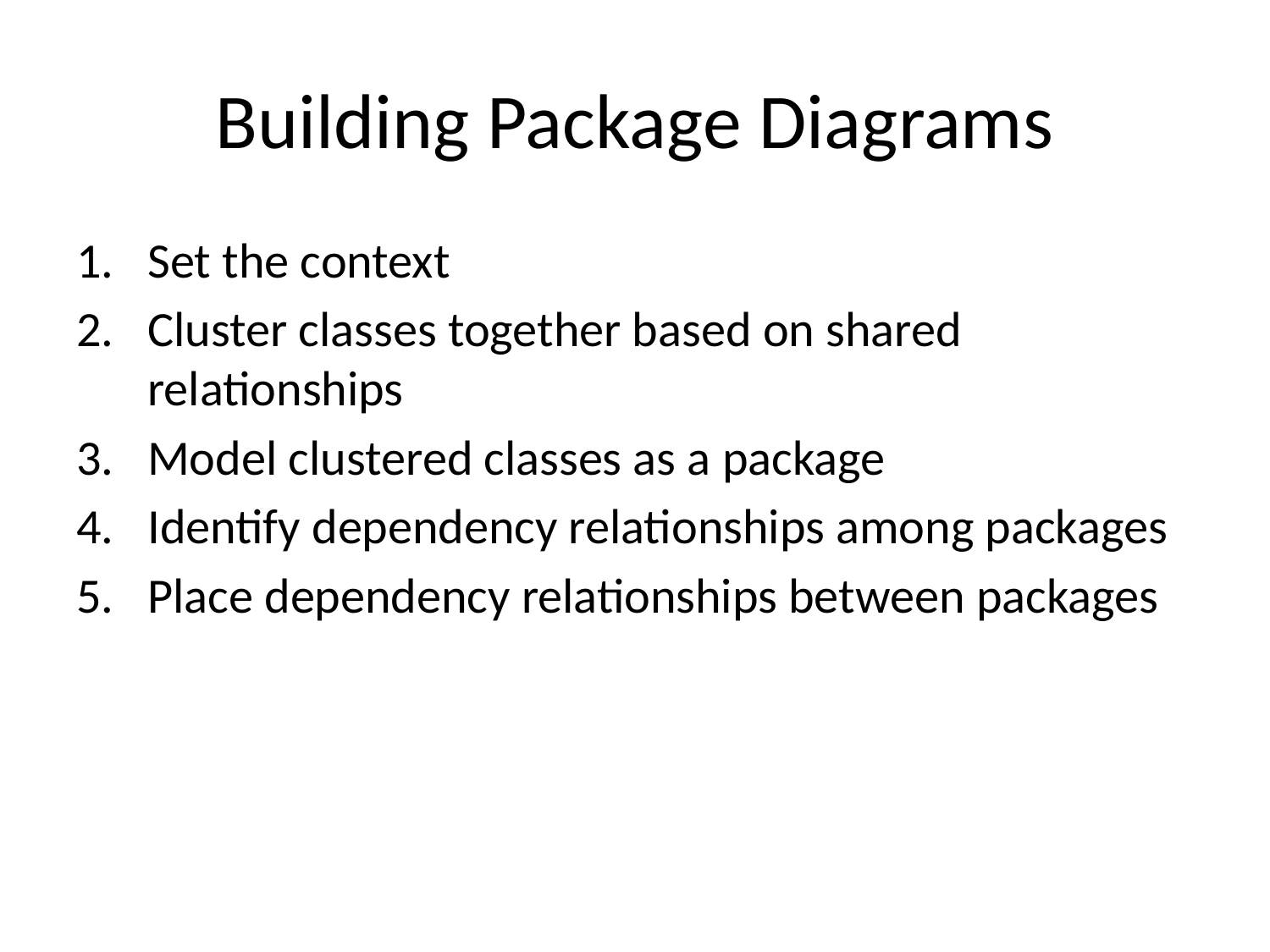

# Building Package Diagrams
Set the context
Cluster classes together based on shared relationships
Model clustered classes as a package
Identify dependency relationships among packages
Place dependency relationships between packages